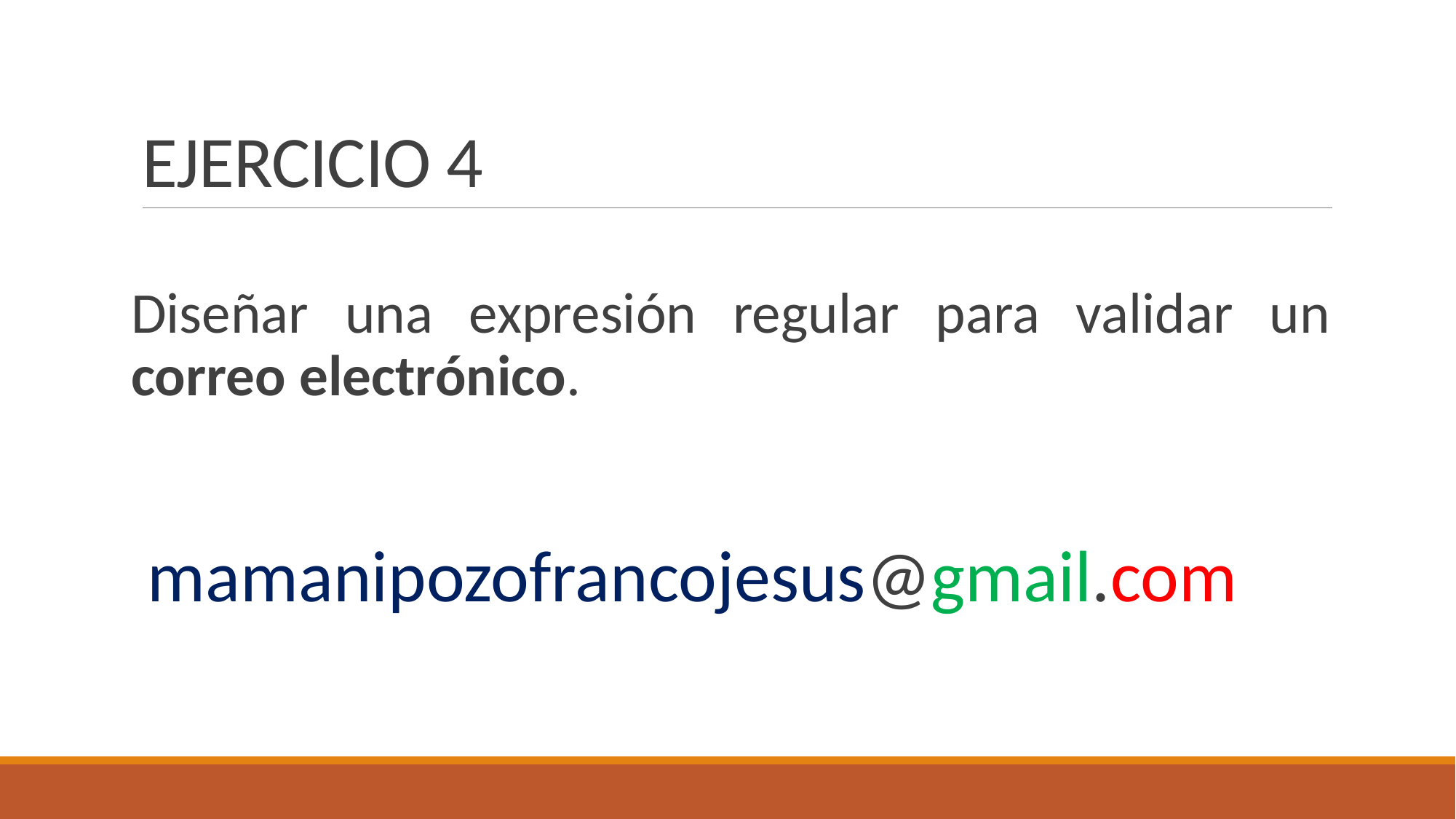

# EJERCICIO 4

Diseñar una expresión regular para validar un correo electrónico.

mamanipozofrancojesus@gmail.com